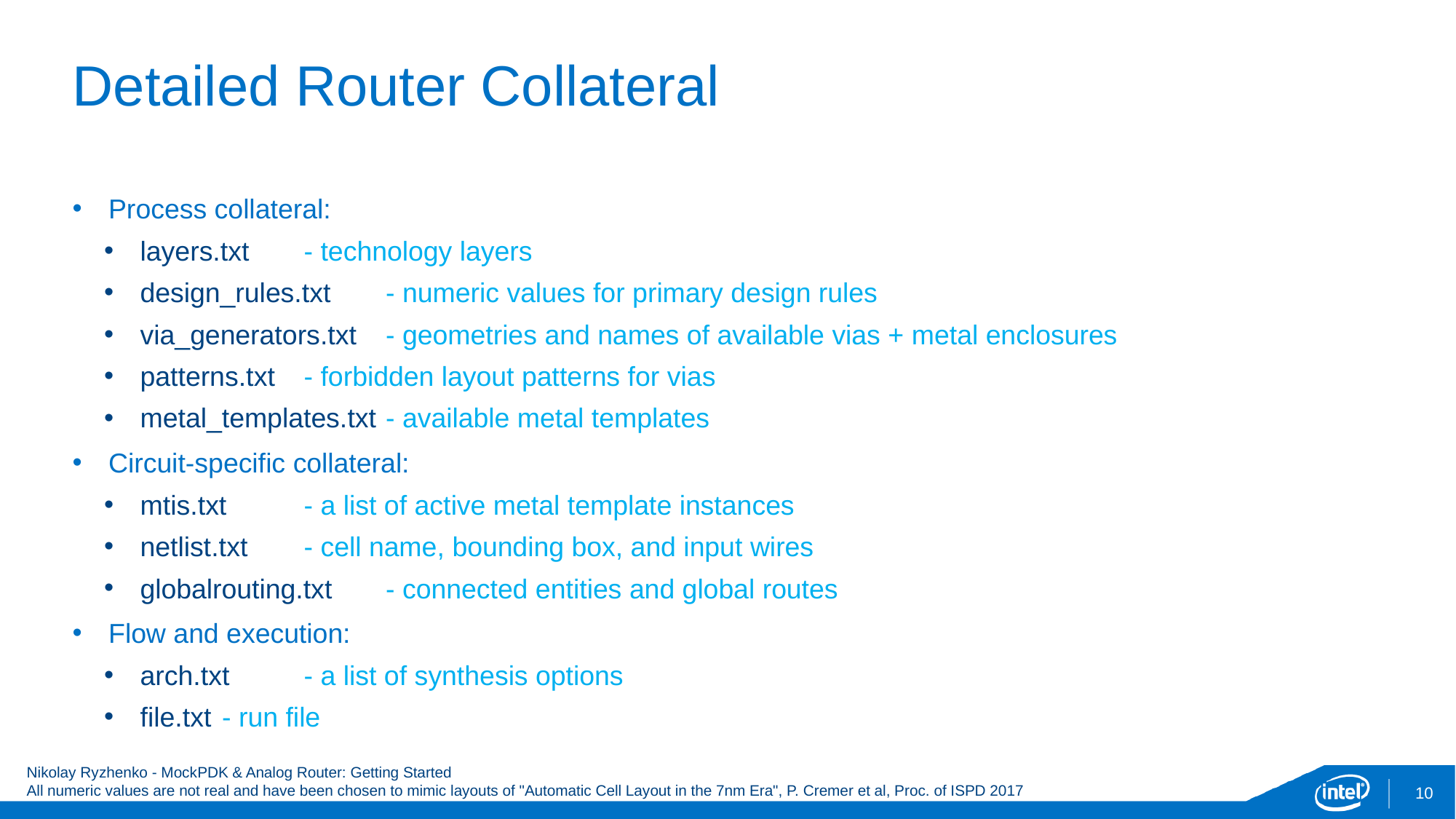

# Detailed Router Collateral
Process collateral:
layers.txt			- technology layers
design_rules.txt	- numeric values for primary design rules
via_generators.txt	- geometries and names of available vias + metal enclosures
patterns.txt		- forbidden layout patterns for vias
metal_templates.txt	- available metal templates
Circuit-specific collateral:
mtis.txt			- a list of active metal template instances
netlist.txt			- cell name, bounding box, and input wires
globalrouting.txt	- connected entities and global routes
Flow and execution:
arch.txt			- a list of synthesis options
file.txt			- run file
10